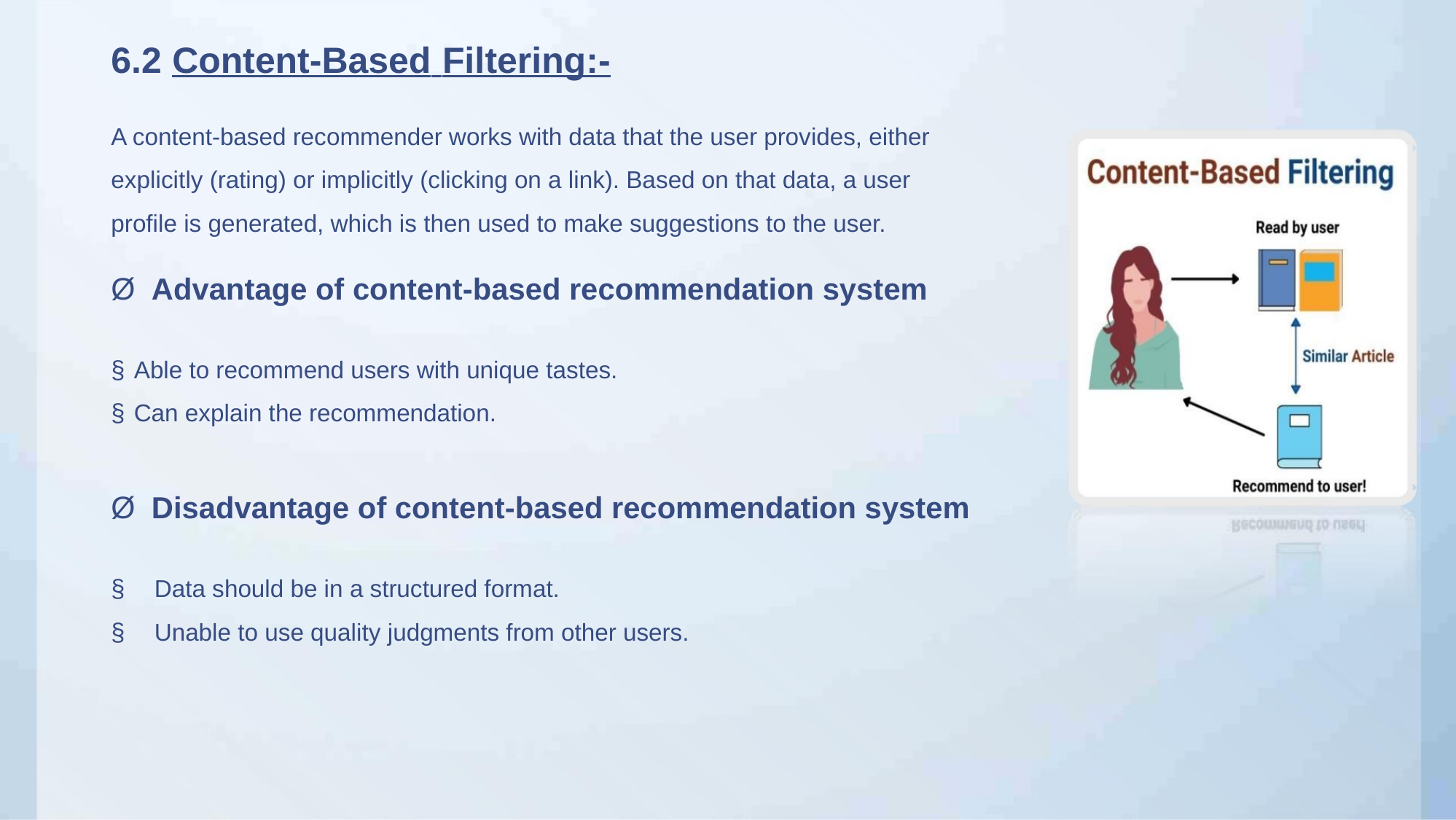

6.2 Content-Based Filtering:-
A content-based recommender works with data that the user provides, either
explicitly (rating) or implicitly (clicking on a link). Based on that data, a user
profile is generated, which is then used to make suggestions to the user.
Ø Advantage of content-based recommendation system
§ Able to recommend users with unique tastes.
§ Can explain the recommendation.
Ø Disadvantage of content-based recommendation system
§ Data should be in a structured format.
§ Unable to use quality judgments from other users.